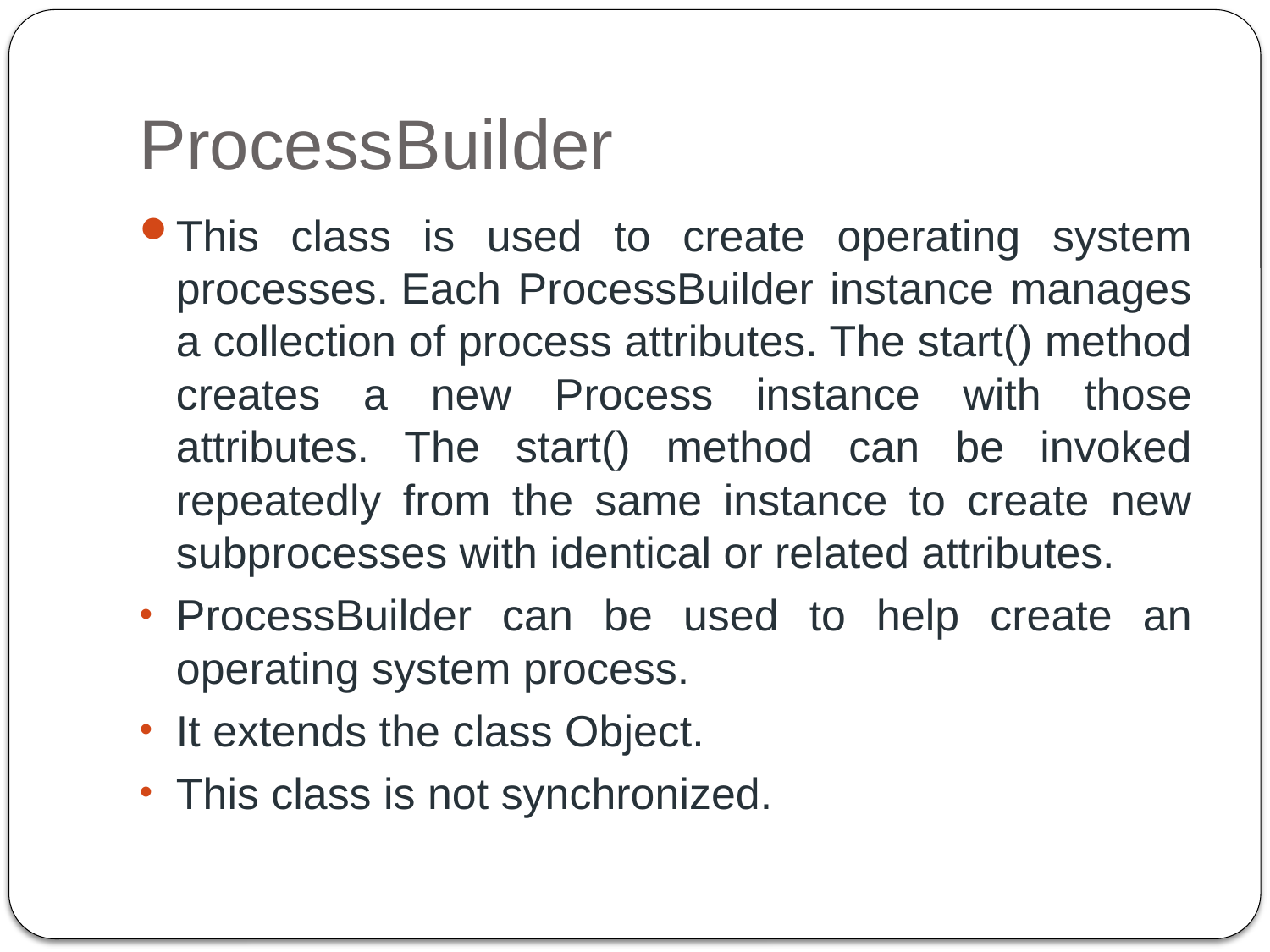

# ProcessBuilder
This class is used to create operating system processes. Each ProcessBuilder instance manages a collection of process attributes. The start() method creates a new Process instance with those attributes. The start() method can be invoked repeatedly from the same instance to create new subprocesses with identical or related attributes.
ProcessBuilder can be used to help create an operating system process.
It extends the class Object.
This class is not synchronized.